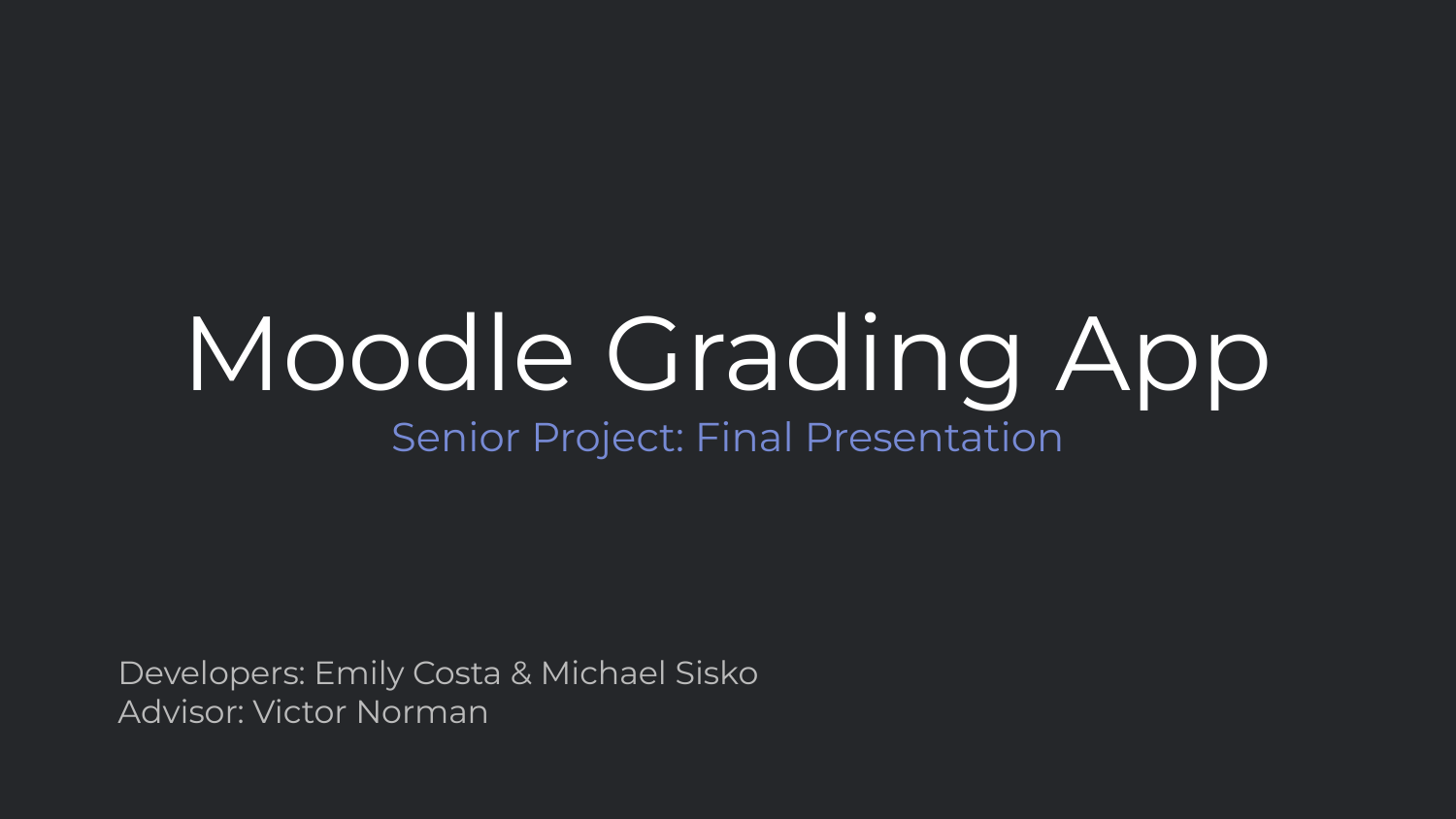

# Moodle Grading App
Senior Project: Final Presentation
Developers: Emily Costa & Michael Sisko
Advisor: Victor Norman